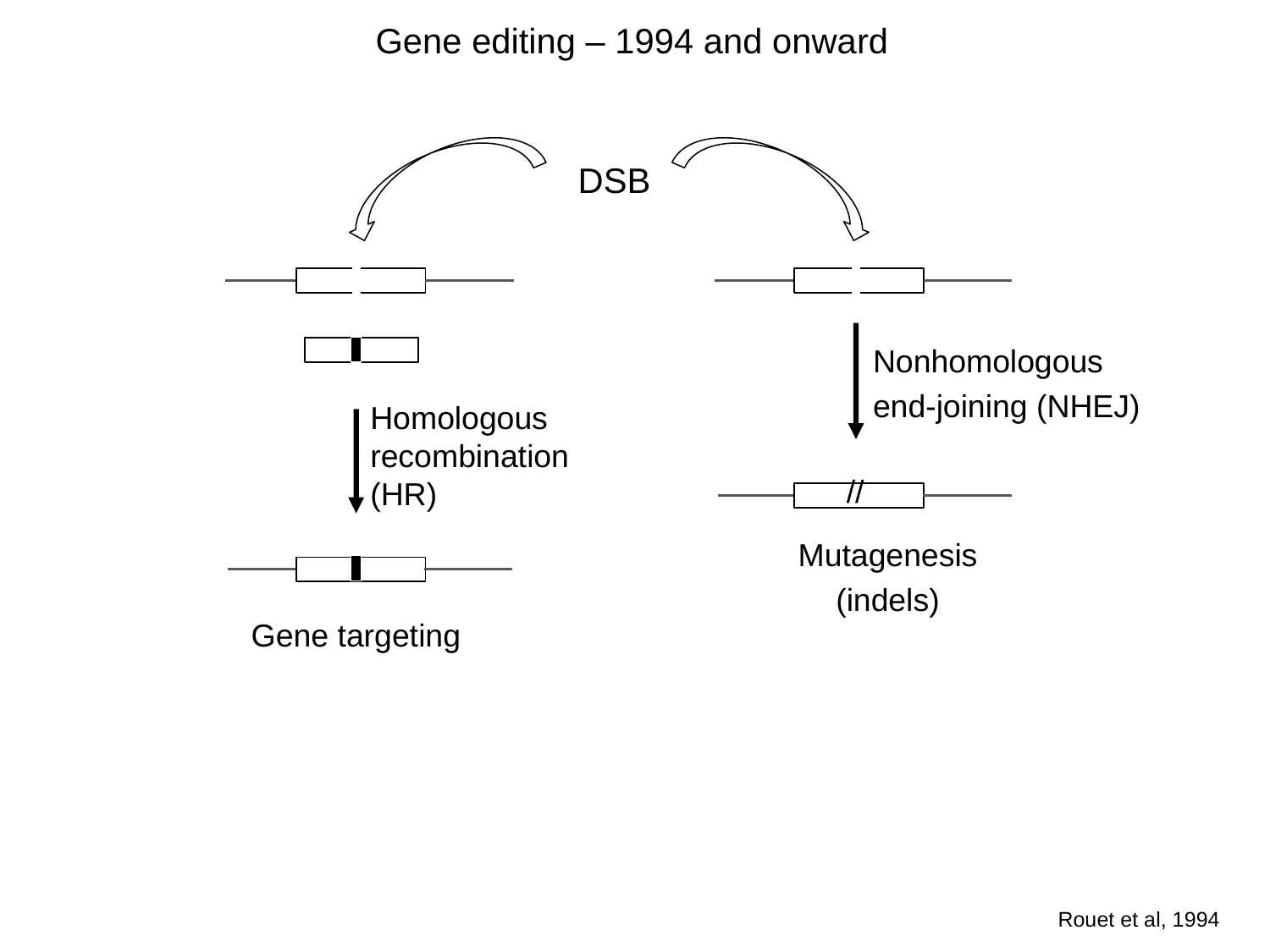

Gene editing – 1994 and onward
DSB

Nonhomologous
end-joining (NHEJ)

Homologous recombination (HR)

//

Mutagenesis
(indels)

Gene targeting
Rouet et al, 1994